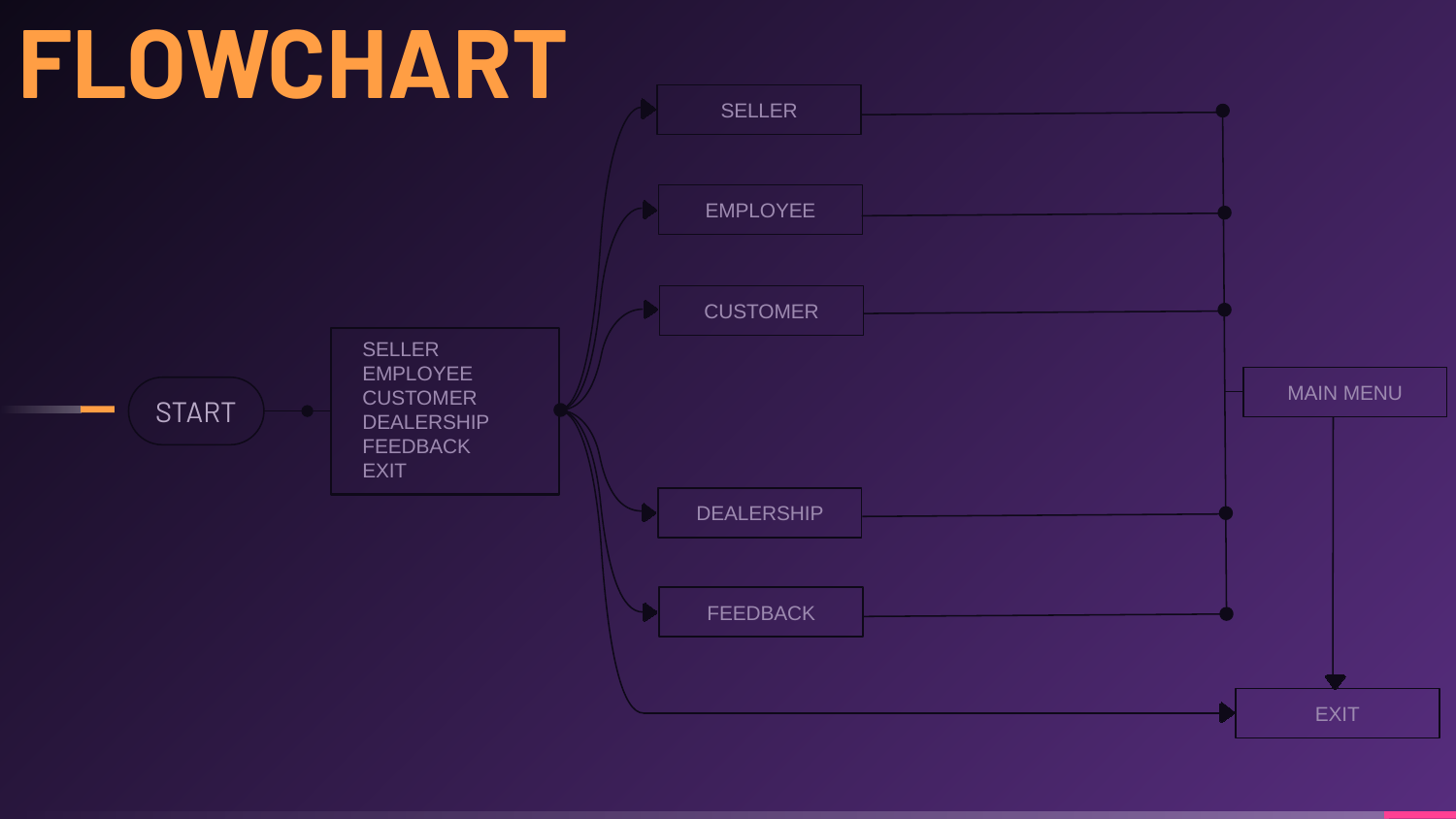

FLOWCHART
SELLER

EMPLOYEE

CUSTOMER

SELLER
EMPLOYEE
CUSTOMER
DEALERSHIP
FEEDBACK
EXIT
MAIN MENU
START

DEALERSHIP

FEEDBACK

EXIT